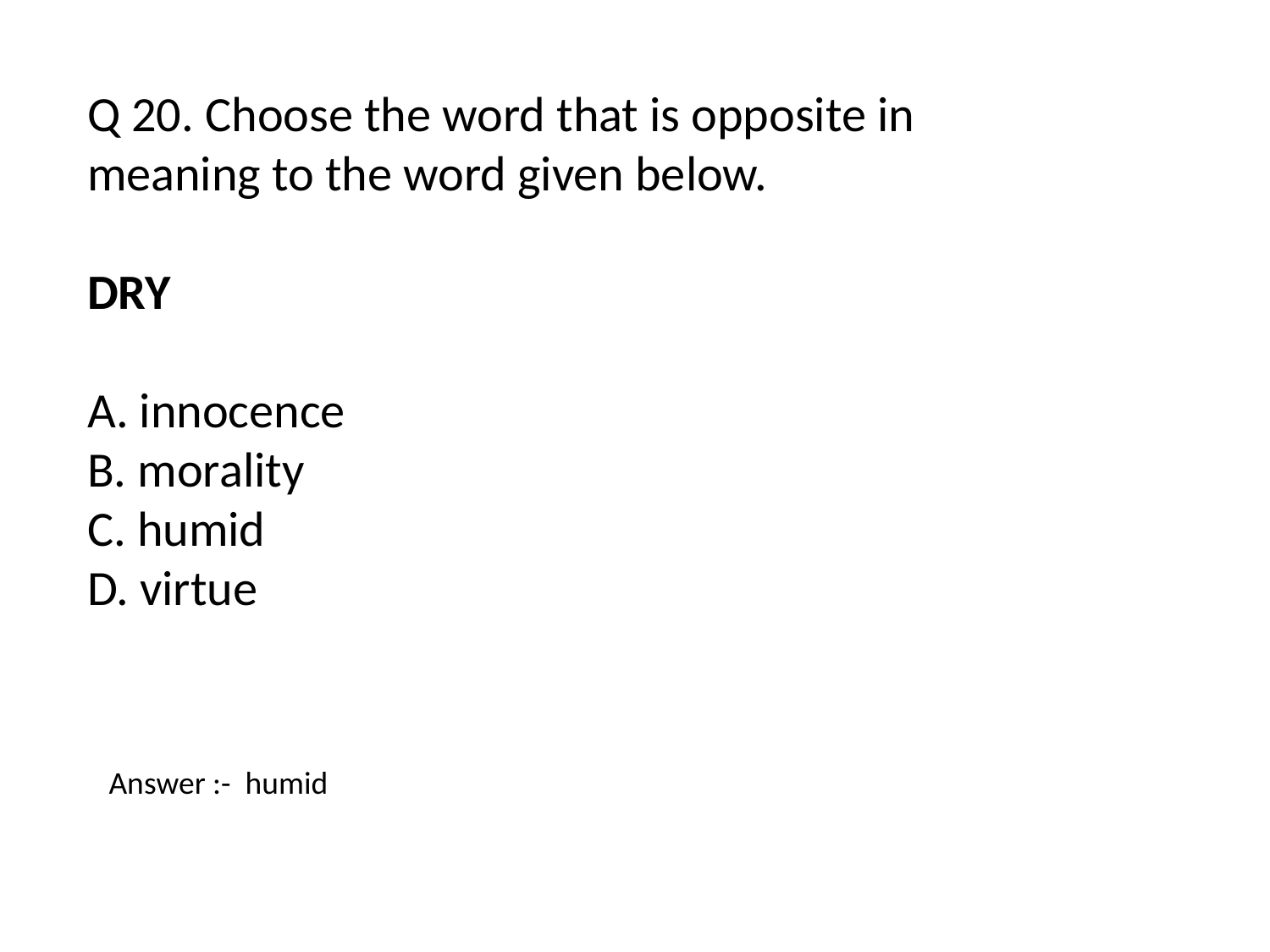

Q 20. Choose the word that is opposite in meaning to the word given below.

DRY

A. innocence
B. morality
C. humid
D. virtue
Answer :-  humid